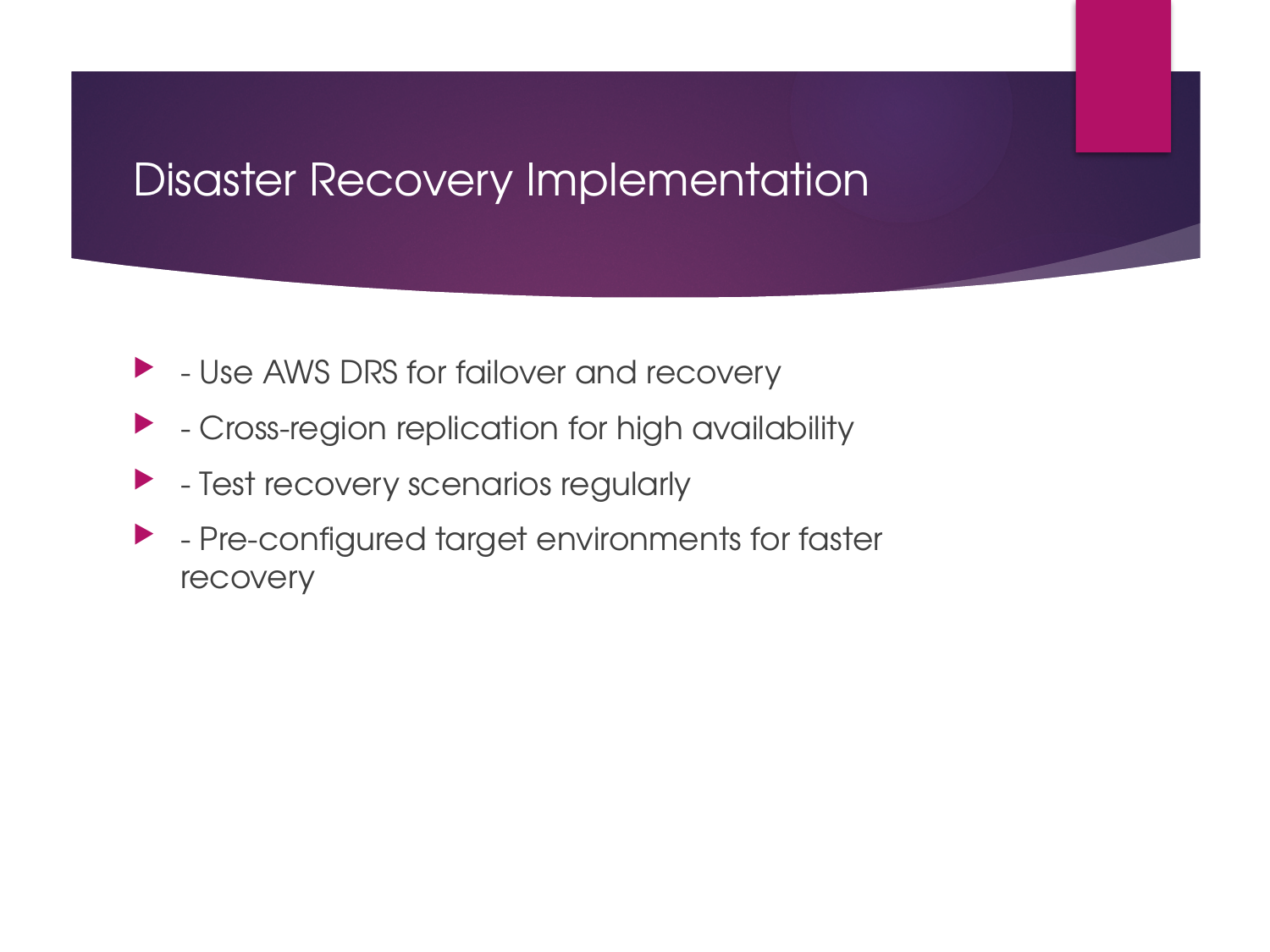

# Disaster Recovery Implementation
- Use AWS DRS for failover and recovery
- Cross-region replication for high availability
- Test recovery scenarios regularly
- Pre-configured target environments for faster recovery